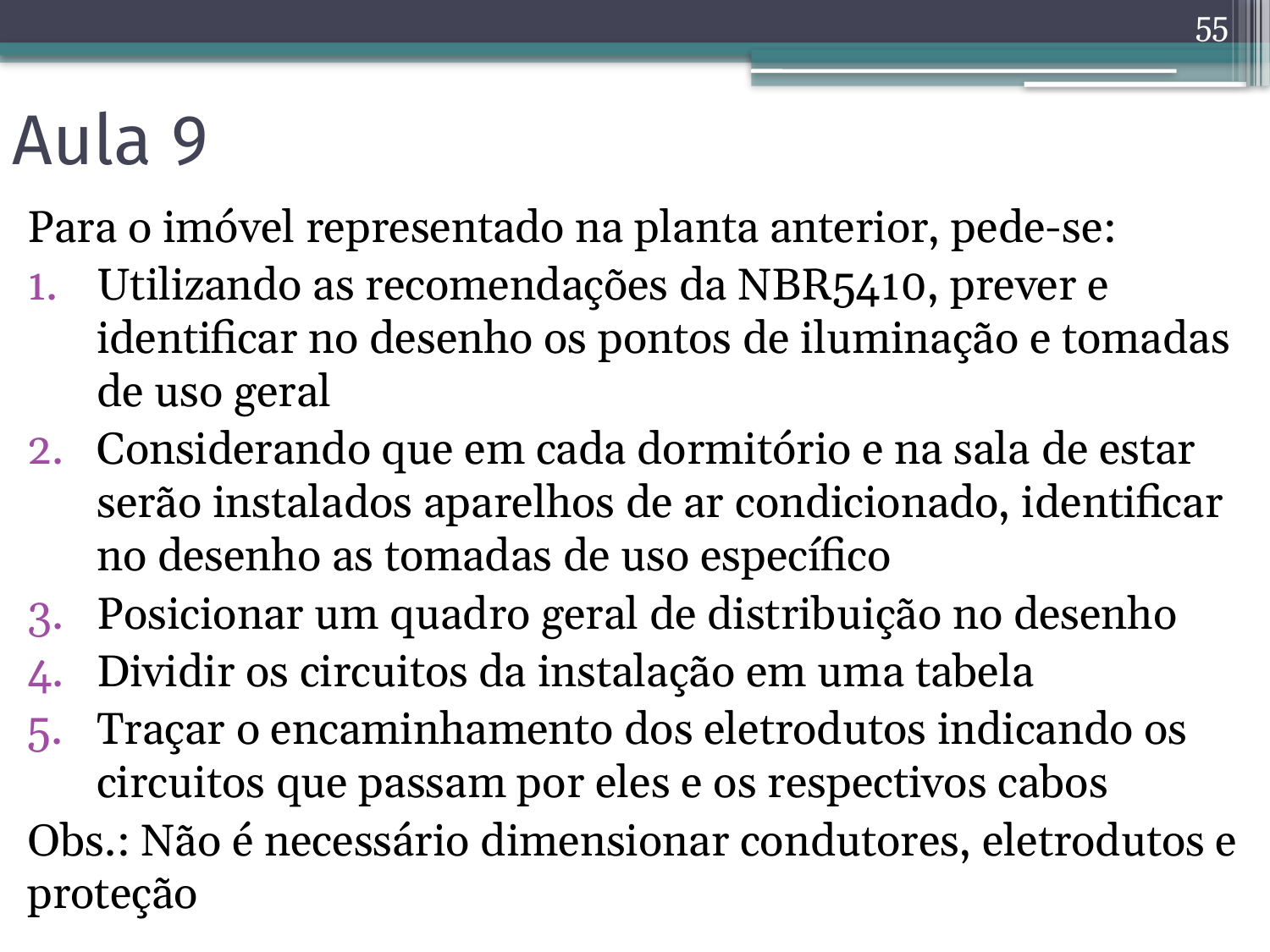

55
# Aula 9
Para o imóvel representado na planta anterior, pede-se:
Utilizando as recomendações da NBR5410, prever e identificar no desenho os pontos de iluminação e tomadas de uso geral
Considerando que em cada dormitório e na sala de estar serão instalados aparelhos de ar condicionado, identificar no desenho as tomadas de uso específico
Posicionar um quadro geral de distribuição no desenho
Dividir os circuitos da instalação em uma tabela
Traçar o encaminhamento dos eletrodutos indicando os circuitos que passam por eles e os respectivos cabos
Obs.: Não é necessário dimensionar condutores, eletrodutos e proteção